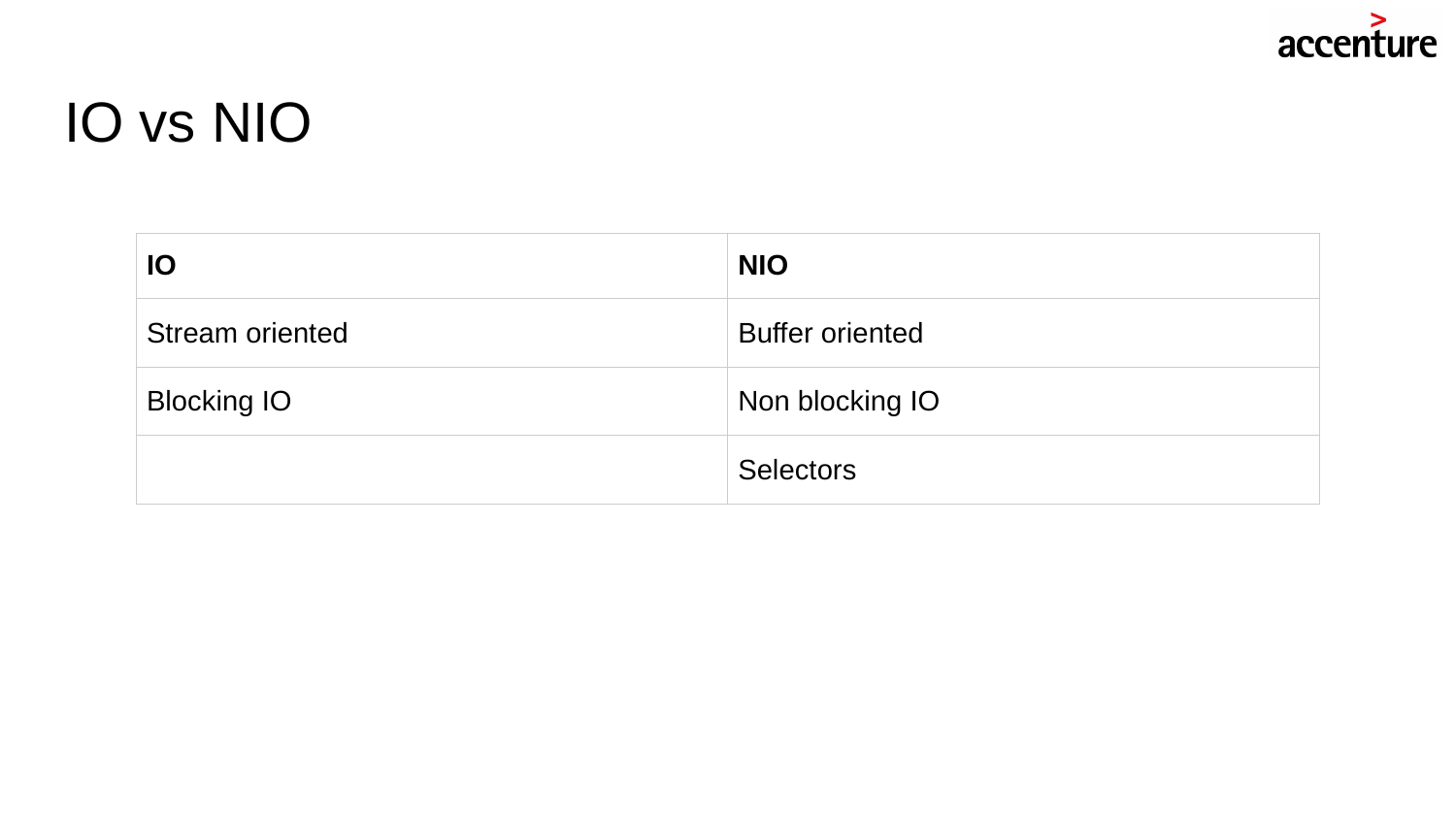

# IO vs NIO
| IO | NIO |
| --- | --- |
| Stream oriented | Buffer oriented |
| Blocking IO | Non blocking IO |
|  | Selectors |